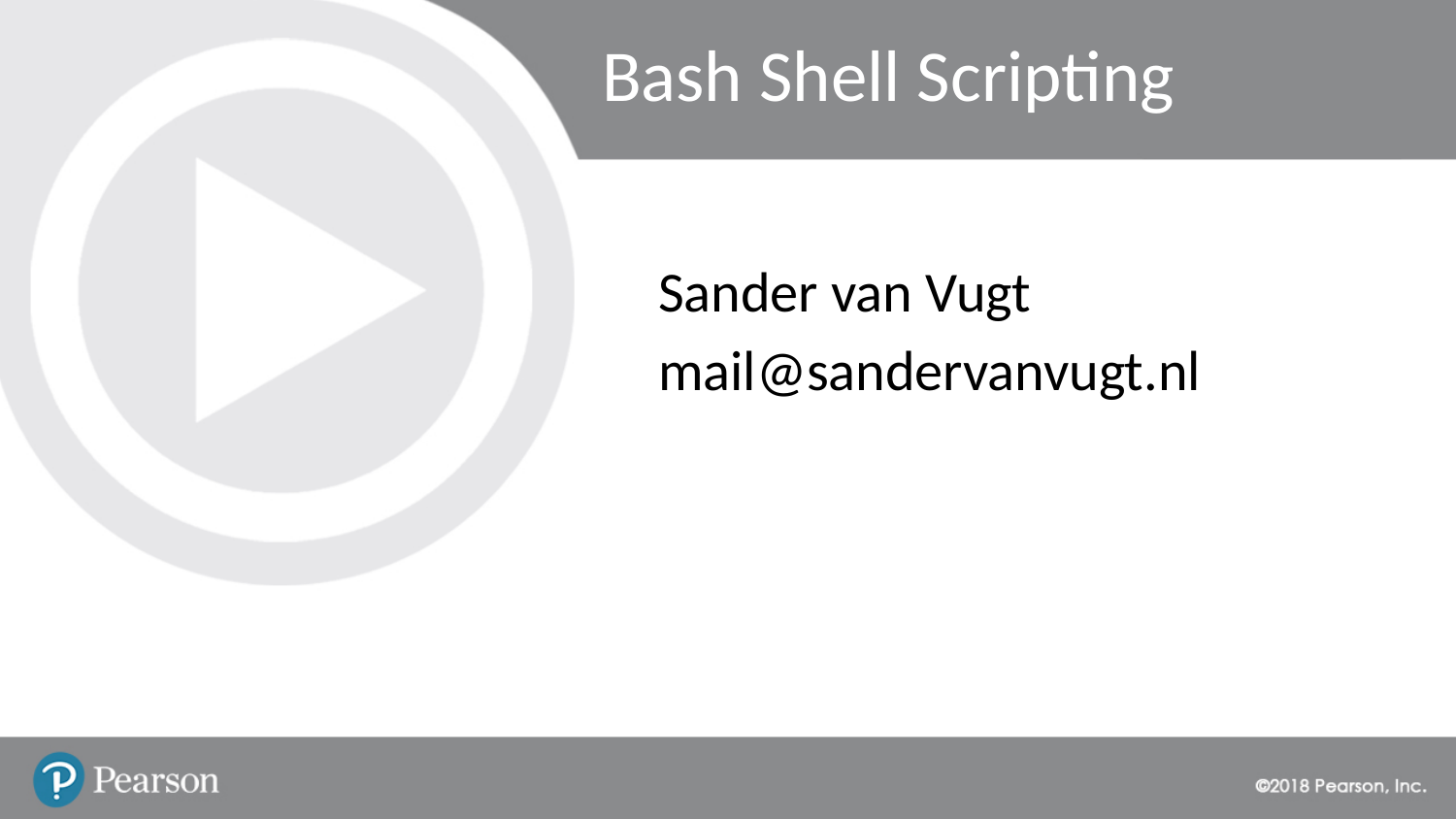

# Bash Shell Scripting
Sander van Vugt
mail@sandervanvugt.nl